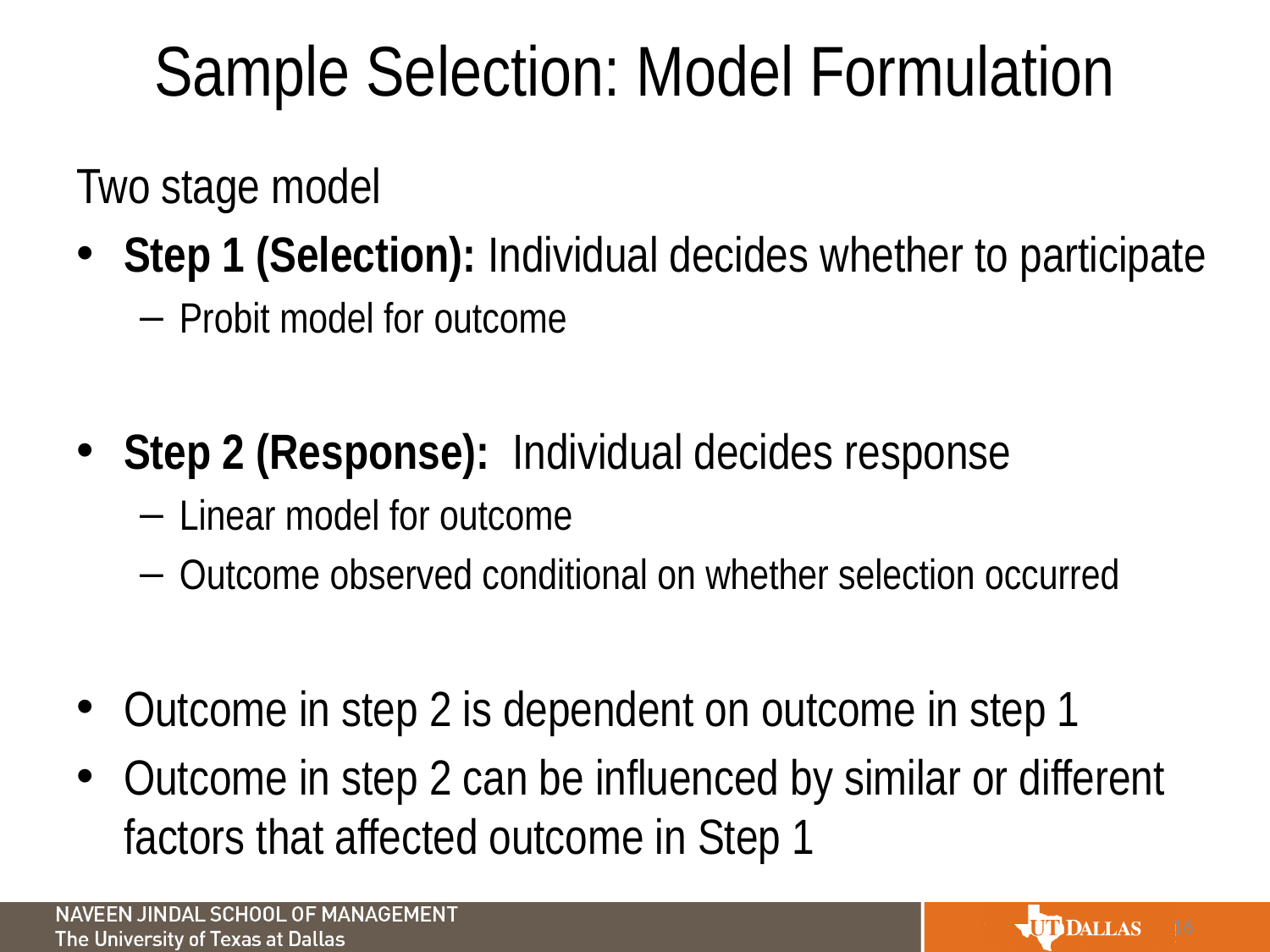

# Sample Selection: Model Formulation
Two stage model
Step 1 (Selection): Individual decides whether to participate
Probit model for outcome

Step 2 (Response):  Individual decides response
Linear model for outcome
Outcome observed conditional on whether selection occurred

Outcome in step 2 is dependent on outcome in step 1
Outcome in step 2 can be influenced by similar or different factors that affected outcome in Step 1

16